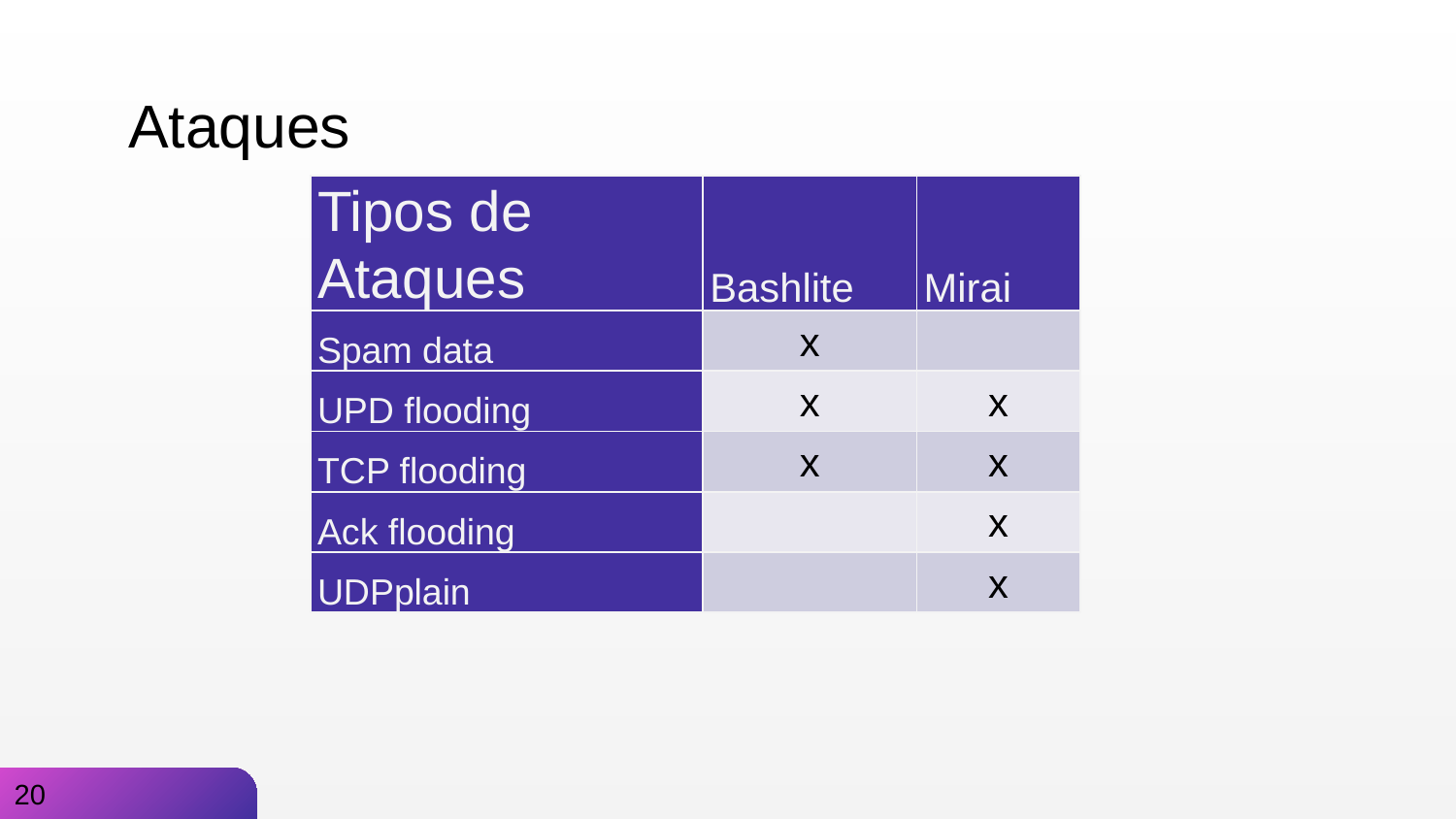

# Ataques
| Tipos de Ataques | Bashlite | Mirai |
| --- | --- | --- |
| Spam data | x |  |
| UPD flooding | x | x |
| TCP flooding | x | x |
| Ack flooding |  | x |
| UDPplain |  | x |
20